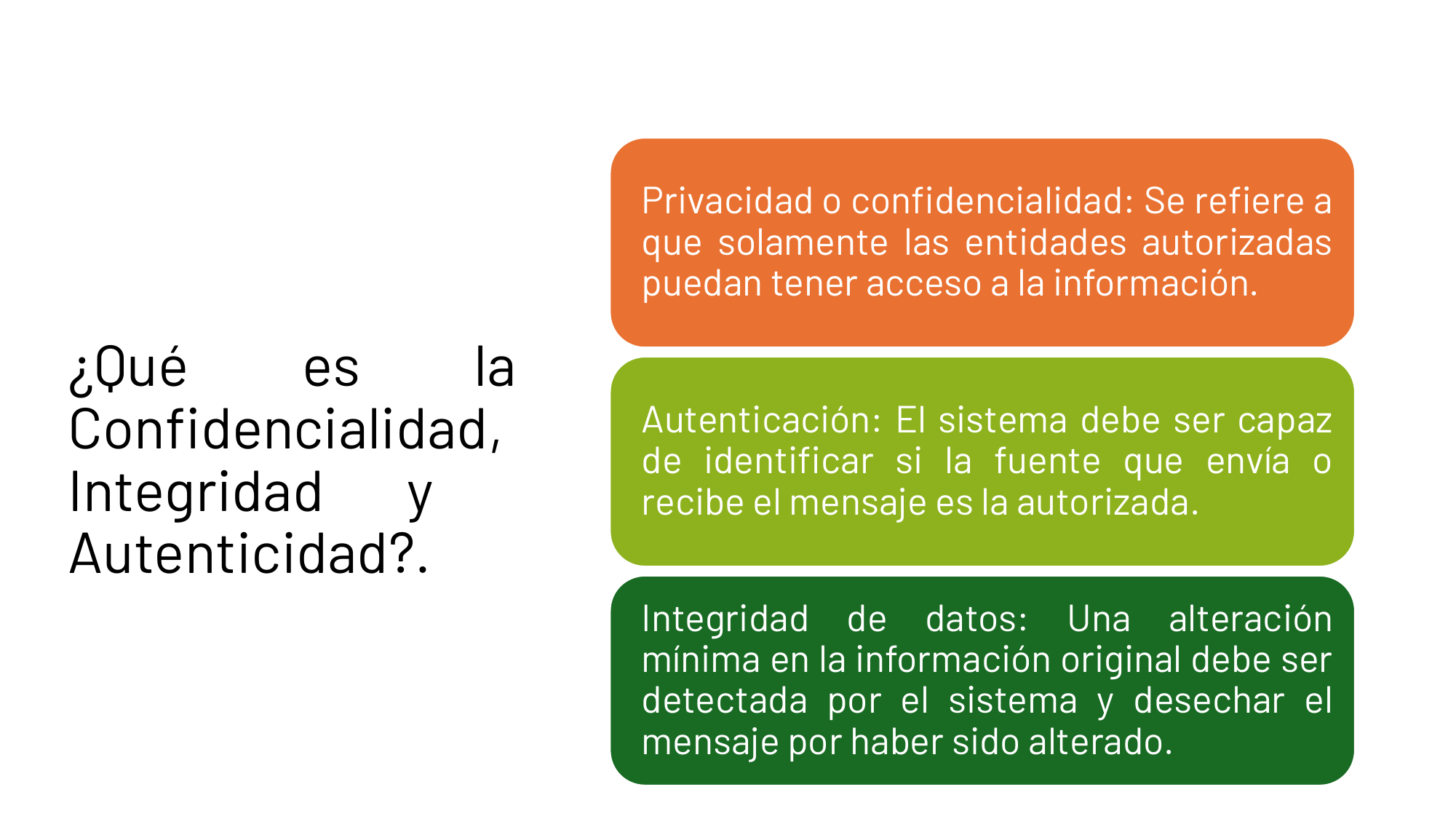

# ¿Qué es la Confidencialidad, Integridad y  Autenticidad?.
Privacidad o confidencialidad: Se refiere a que solamente las entidades autorizadas puedan tener acceso a la información.
Autenticación: El sistema debe ser capaz de identificar si la fuente que envía o recibe el mensaje es la autorizada.
Integridad de datos: Una alteración mínima en la información original debe ser detectada por el sistema y desechar el mensaje por haber sido alterado.